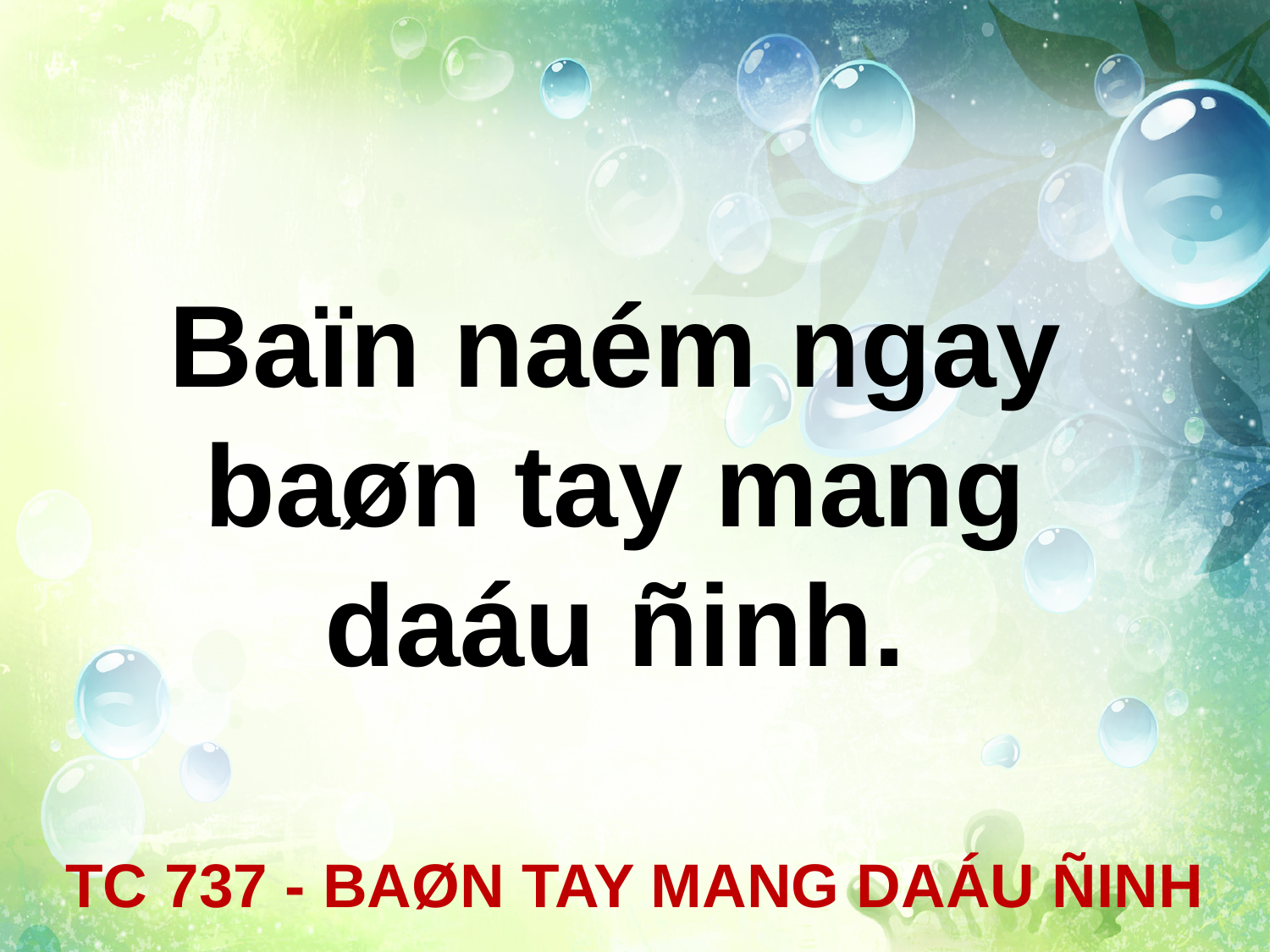

Baïn naém ngay
baøn tay mang
daáu ñinh.
TC 737 - BAØN TAY MANG DAÁU ÑINH